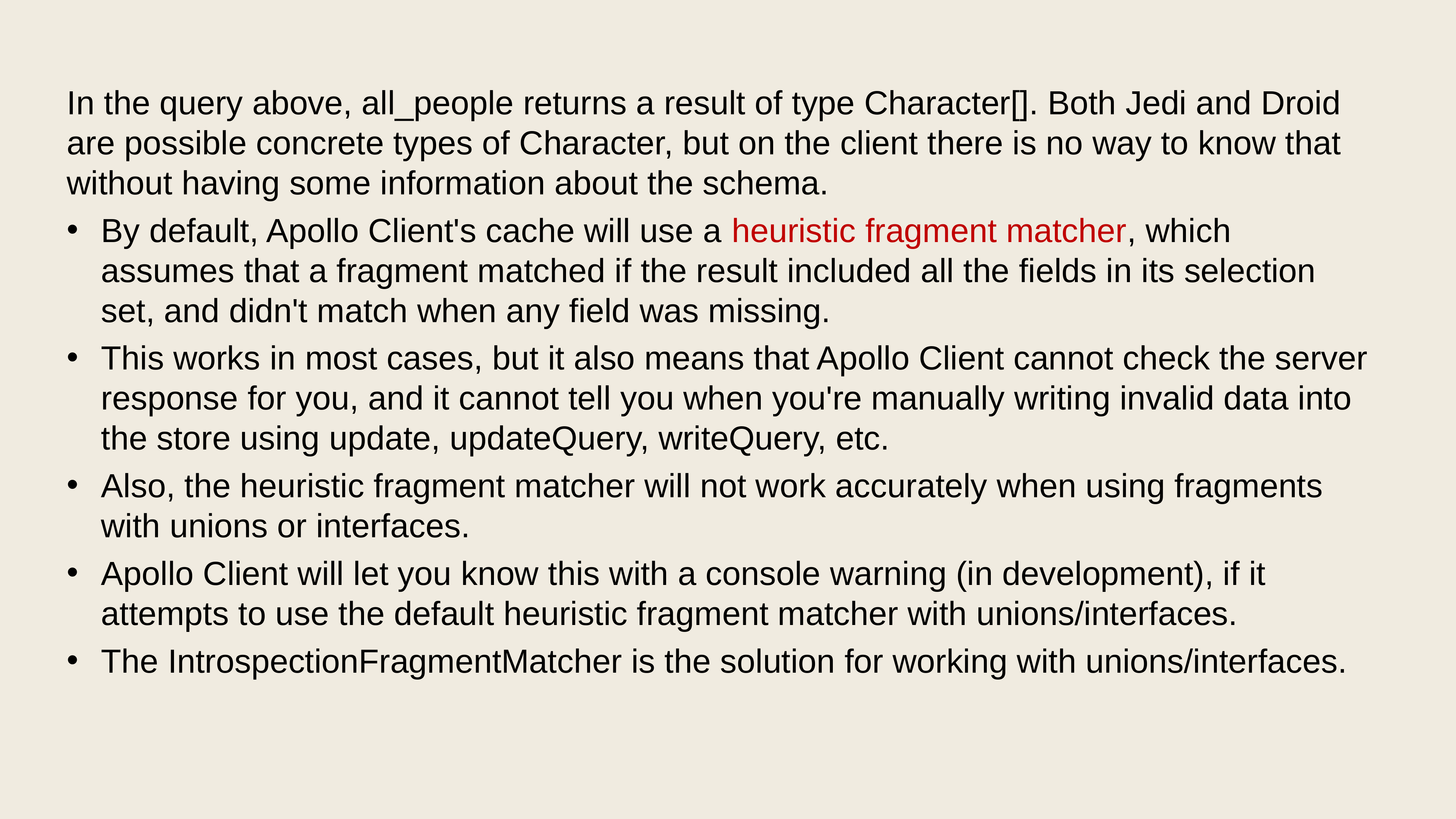

In the query above, all_people returns a result of type Character[]. Both Jedi and Droid are possible concrete types of Character, but on the client there is no way to know that without having some information about the schema.
By default, Apollo Client's cache will use a heuristic fragment matcher, which assumes that a fragment matched if the result included all the fields in its selection set, and didn't match when any field was missing.
This works in most cases, but it also means that Apollo Client cannot check the server response for you, and it cannot tell you when you're manually writing invalid data into the store using update, updateQuery, writeQuery, etc.
Also, the heuristic fragment matcher will not work accurately when using fragments with unions or interfaces.
Apollo Client will let you know this with a console warning (in development), if it attempts to use the default heuristic fragment matcher with unions/interfaces.
The IntrospectionFragmentMatcher is the solution for working with unions/interfaces.